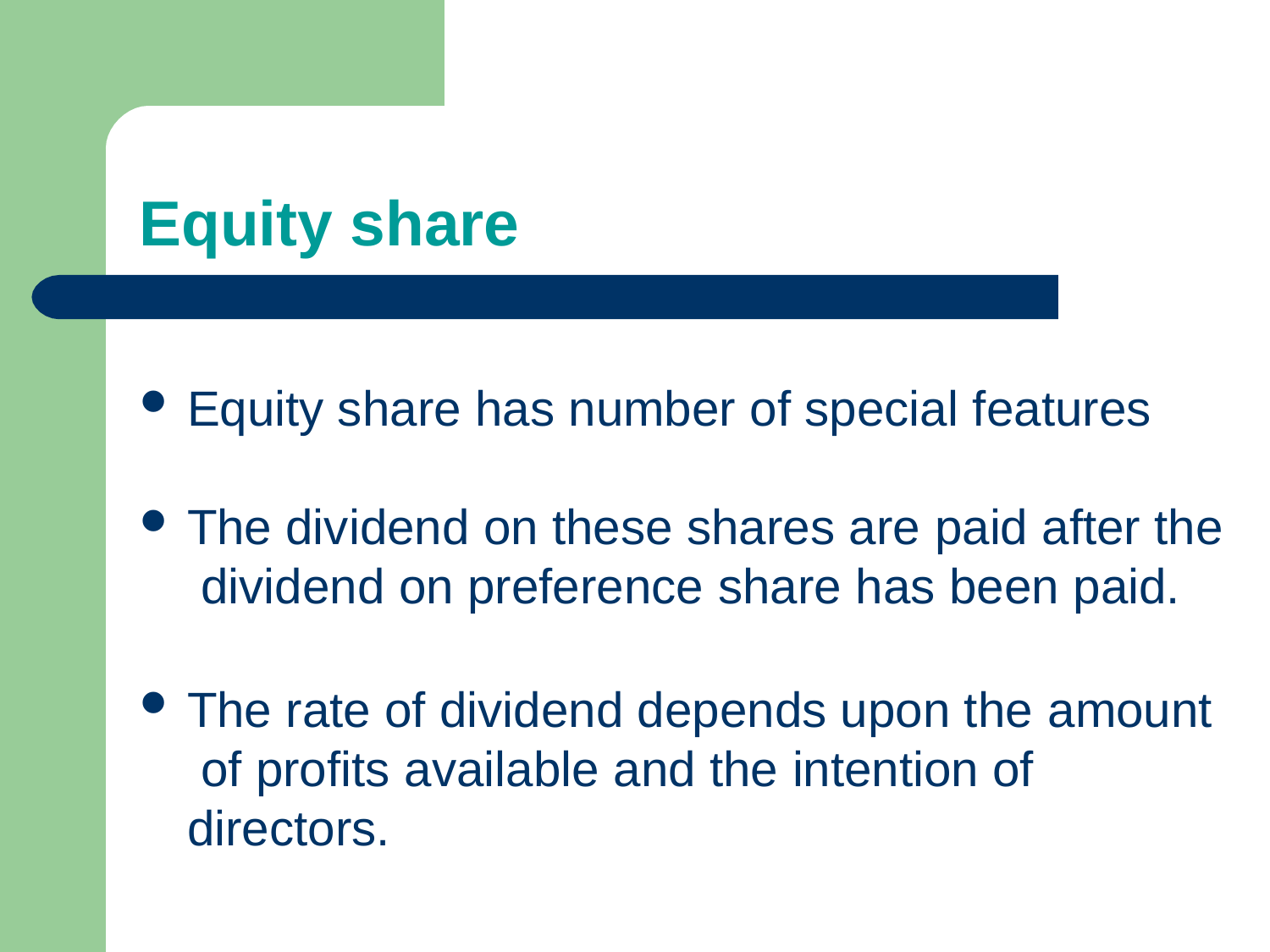

# Equity share
Equity share has number of special features

The dividend on these shares are paid after the  dividend on preference share has been paid.

The rate of dividend depends upon the amount  of profits available and the intention of  directors.